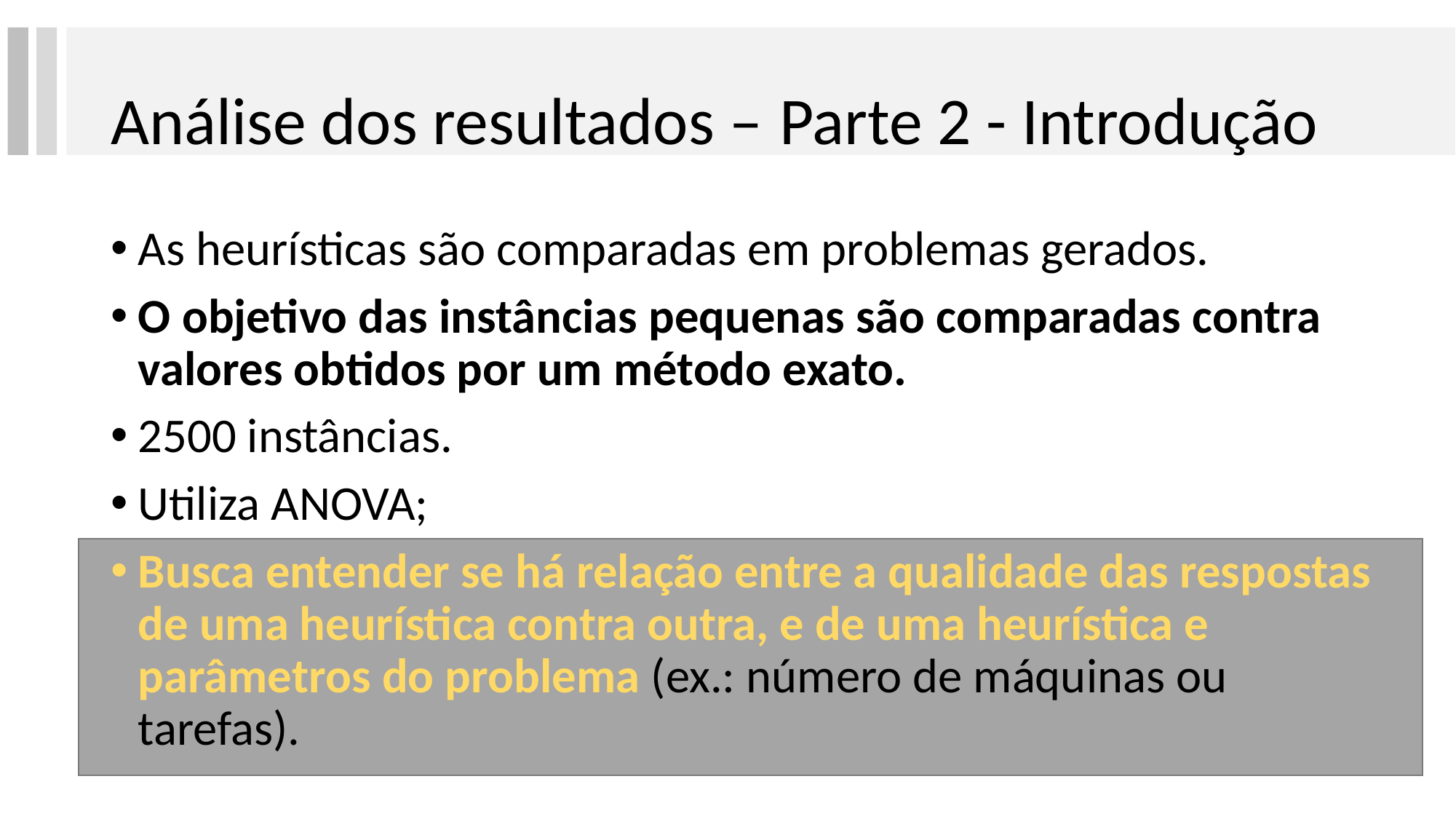

# Análise dos resultados – Parte 2 - Introdução
As heurísticas são comparadas em problemas gerados.
O objetivo das instâncias pequenas são comparadas contra valores obtidos por um método exato.
2500 instâncias.
Utiliza ANOVA;
Busca entender se há relação entre a qualidade das respostas de uma heurística contra outra, e de uma heurística e parâmetros do problema (ex.: número de máquinas ou tarefas).